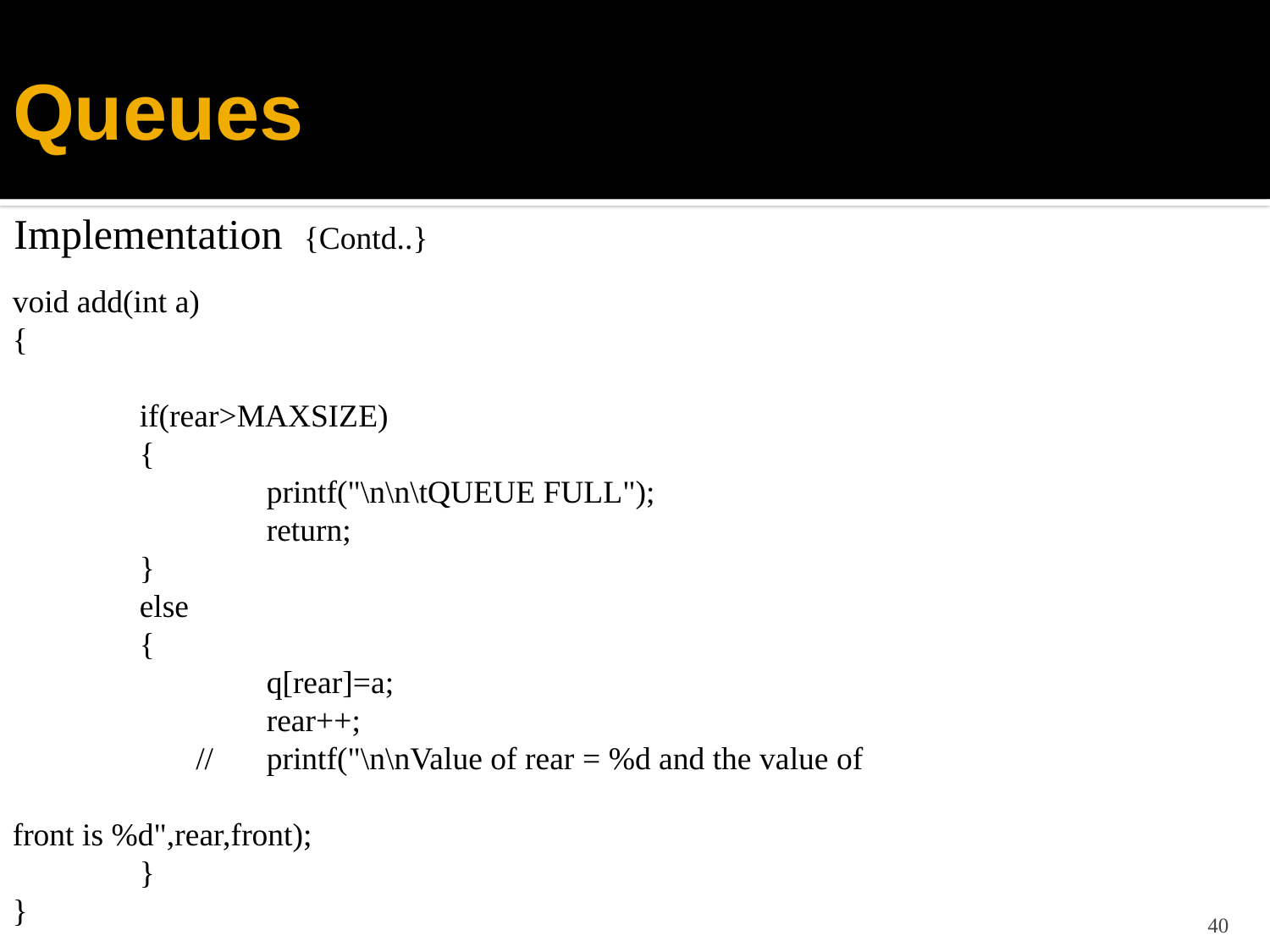

# Queues
Implementation  {Contd..}
void add(int a)
{

	if(rear>MAXSIZE)
	{
		printf("\n\n\tQUEUE FULL");
		return;
	}
	else
	{
		q[rear]=a;
		rear++;
	       //	printf("\n\nValue of rear = %d and the value of

front is %d",rear,front);
	}
}
40